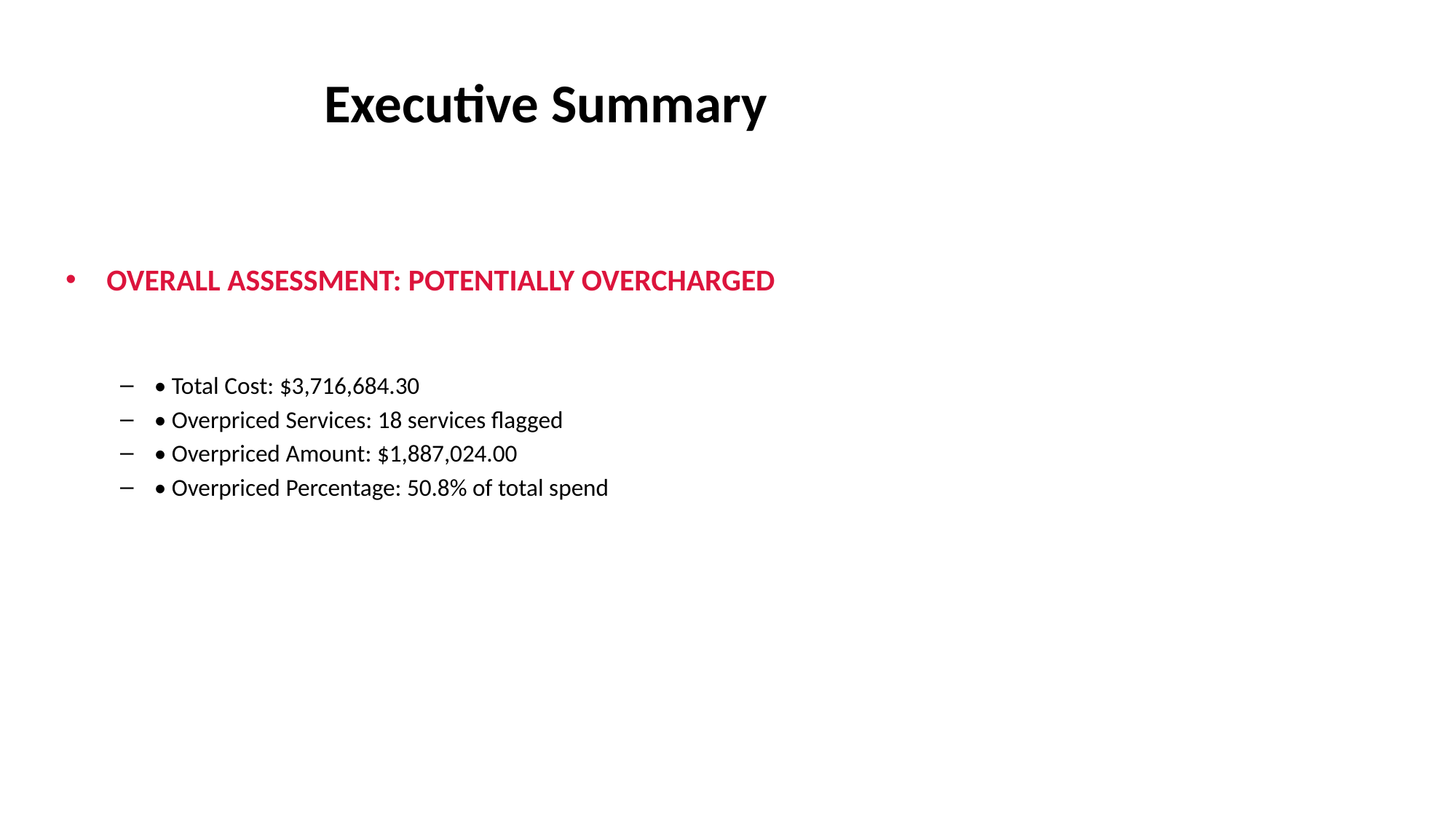

# Executive Summary

OVERALL ASSESSMENT: POTENTIALLY OVERCHARGED

• Total Cost: $3,716,684.30
• Overpriced Services: 18 services flagged
• Overpriced Amount: $1,887,024.00
• Overpriced Percentage: 50.8% of total spend